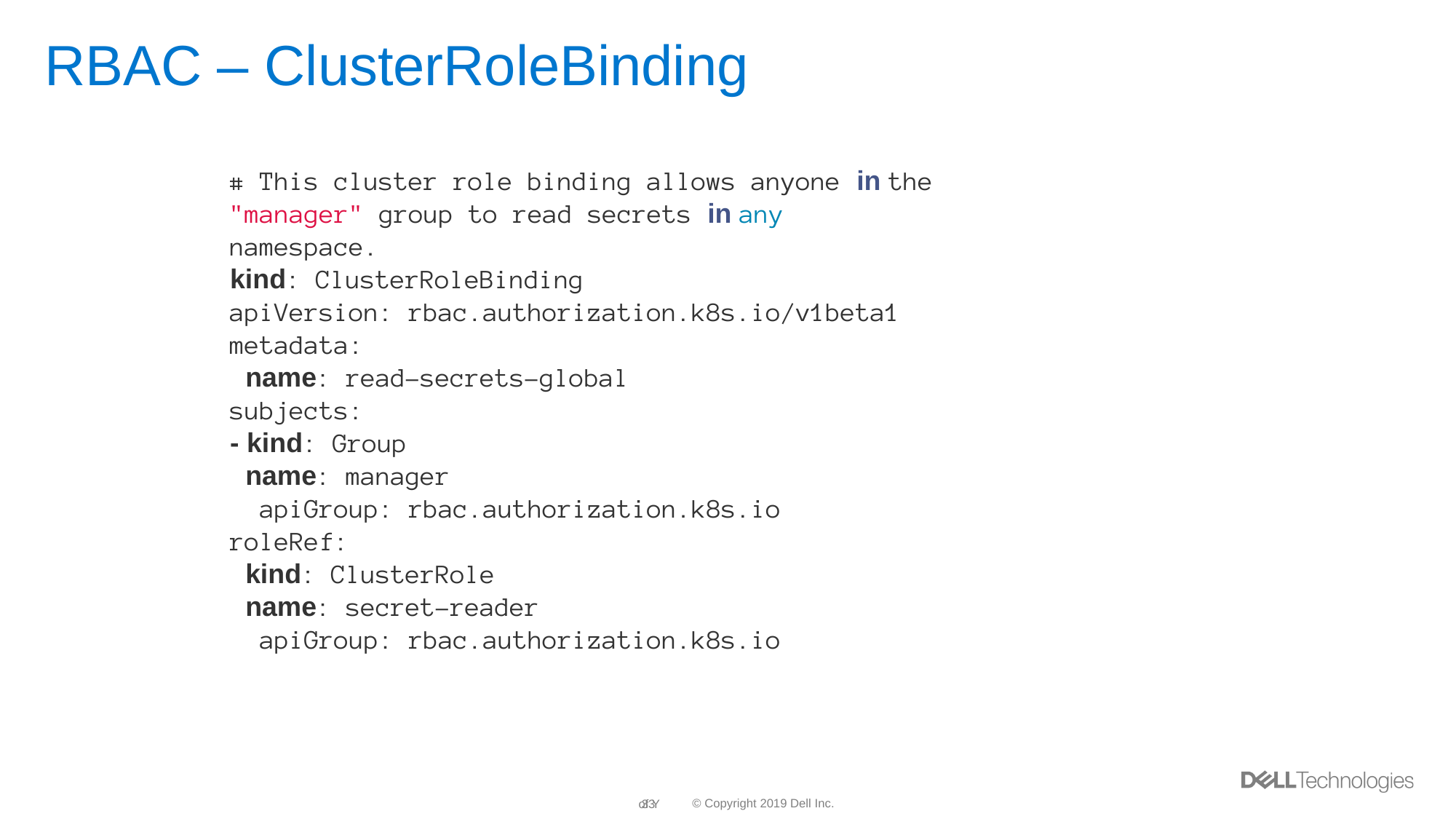

# RBAC – ClusterRoleBinding
# This cluster role binding allows anyone in the "manager" group to read secrets in any namespace.
kind: ClusterRoleBinding
apiVersion: rbac.authorization.k8s.io/v1beta1
metadata:
  name: read-secrets-global
subjects:
- kind: Group
  name: manager
  apiGroup: rbac.authorization.k8s.io
roleRef:
  kind: ClusterRole
  name: secret-reader
  apiGroup: rbac.authorization.k8s.io